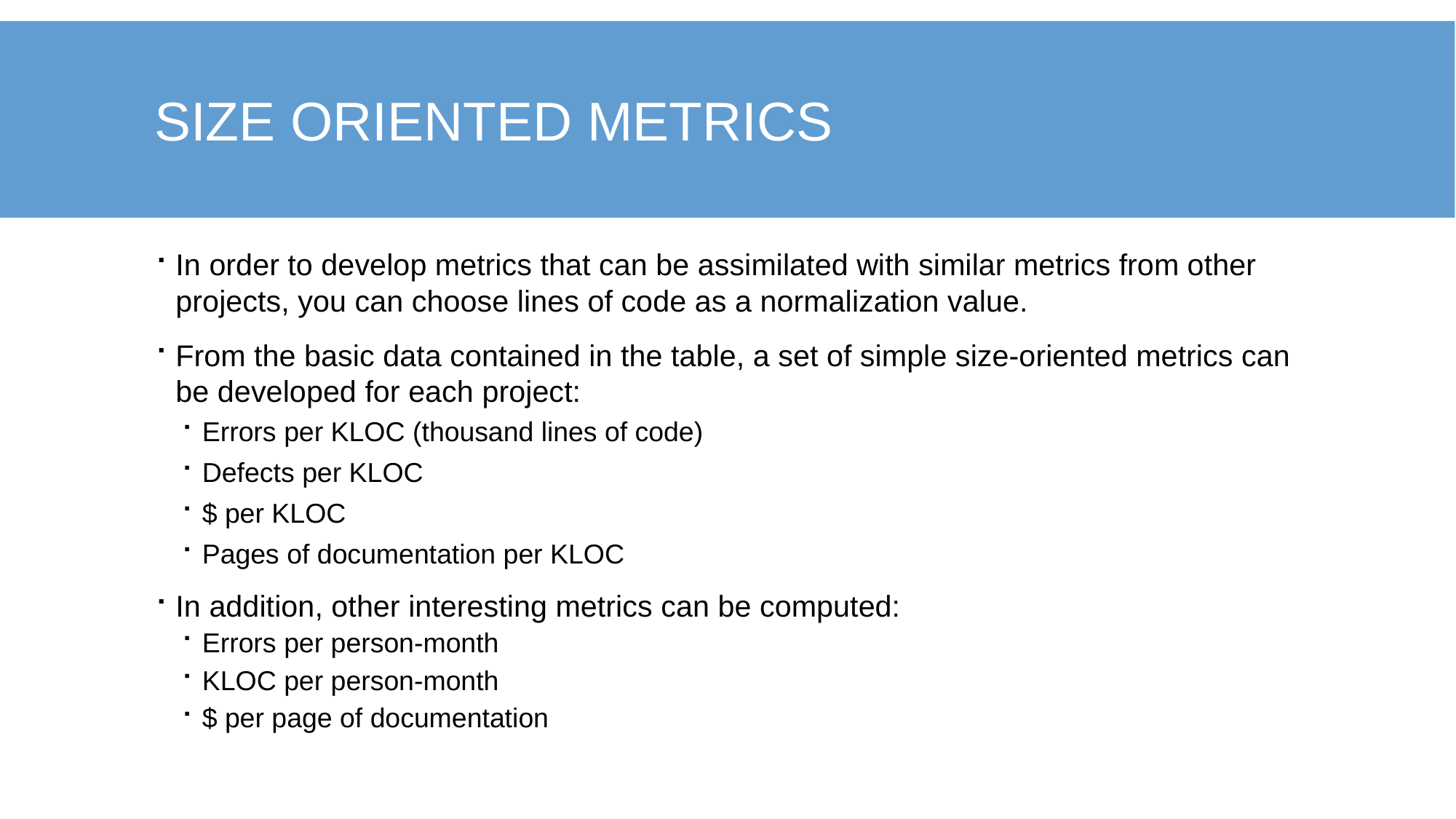

# Size oriented metrics
In order to develop metrics that can be assimilated with similar metrics from other projects, you can choose lines of code as a normalization value.
From the basic data contained in the table, a set of simple size-oriented metrics can be developed for each project:
Errors per KLOC (thousand lines of code)
Defects per KLOC
$ per KLOC
Pages of documentation per KLOC
In addition, other interesting metrics can be computed:
Errors per person-month
KLOC per person-month
$ per page of documentation